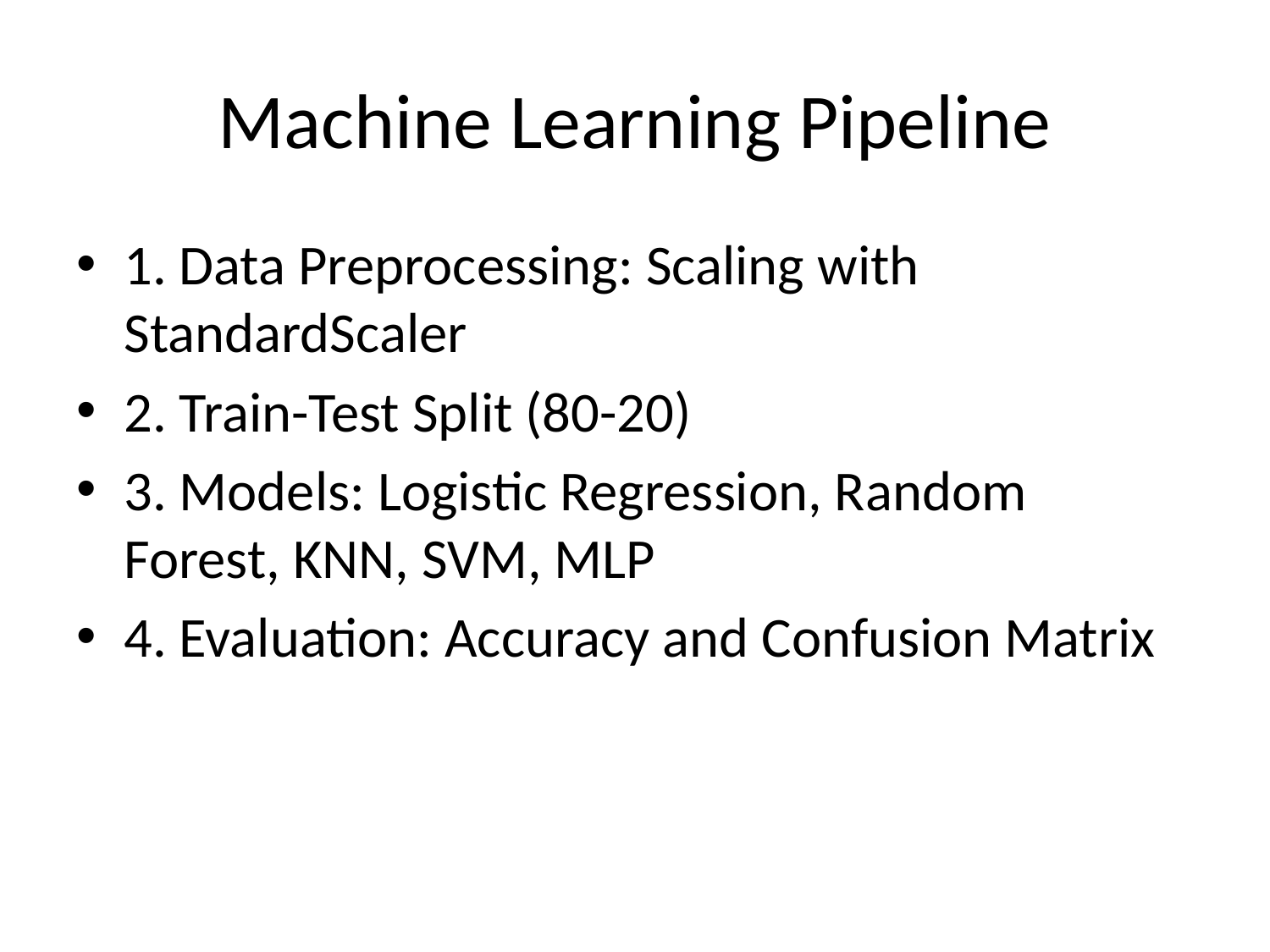

# Machine Learning Pipeline
1. Data Preprocessing: Scaling with StandardScaler
2. Train-Test Split (80-20)
3. Models: Logistic Regression, Random Forest, KNN, SVM, MLP
4. Evaluation: Accuracy and Confusion Matrix